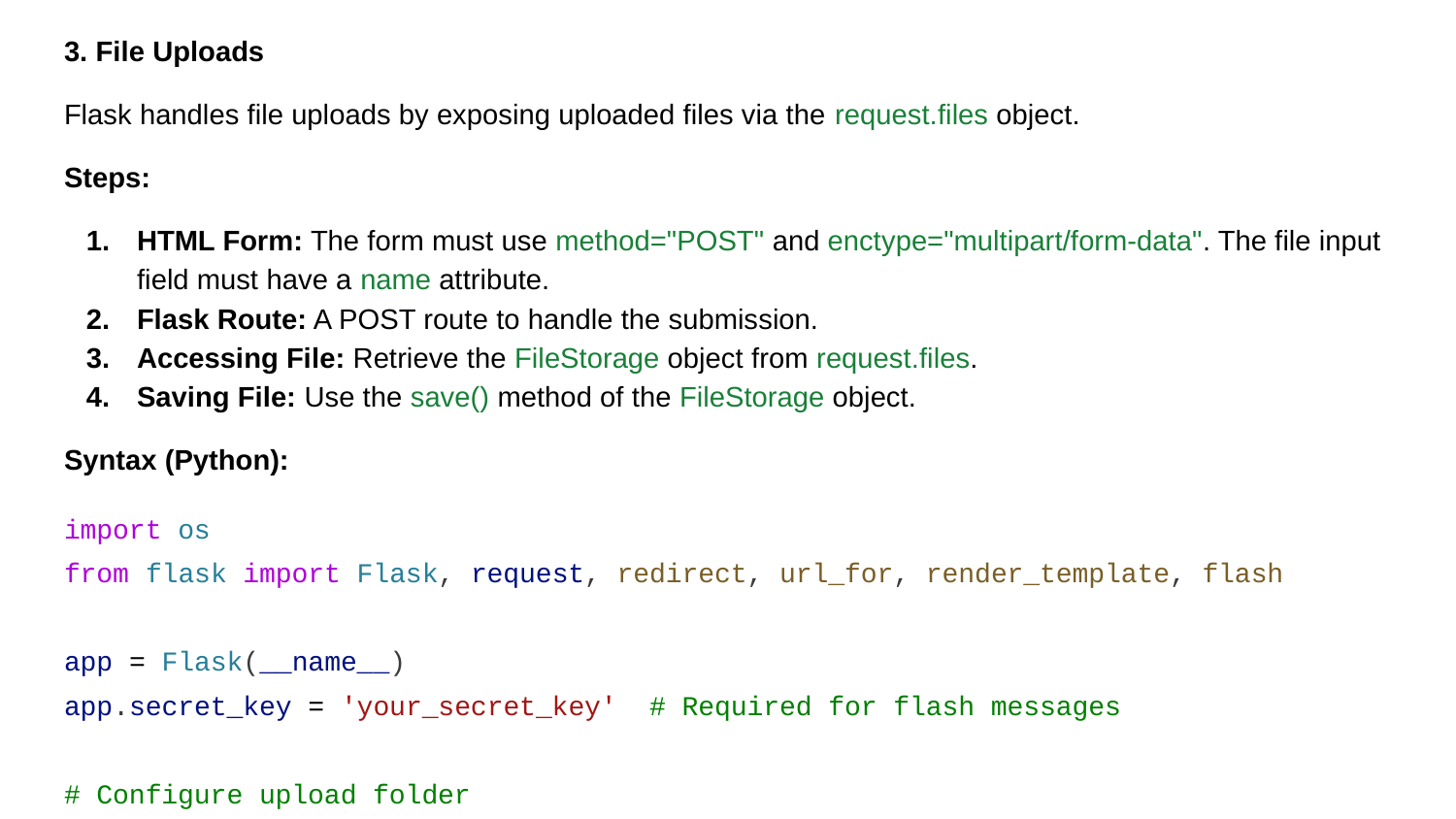

3. File Uploads
Flask handles file uploads by exposing uploaded files via the request.files object.
Steps:
HTML Form: The form must use method="POST" and enctype="multipart/form-data". The file input field must have a name attribute.
Flask Route: A POST route to handle the submission.
Accessing File: Retrieve the FileStorage object from request.files.
Saving File: Use the save() method of the FileStorage object.
Syntax (Python):
import os
from flask import Flask, request, redirect, url_for, render_template, flash

app = Flask(__name__)
app.secret_key = 'your_secret_key'  # Required for flash messages

# Configure upload folder
UPLOAD_FOLDER = 'uploads'
ALLOWED_EXTENSIONS = {'txt', 'pdf', 'png', 'jpg', 'jpeg', 'gif'}
app.config['UPLOAD_FOLDER'] = UPLOAD_FOLDER

# Create the upload folder if it doesn't exist
os.makedirs(UPLOAD_FOLDER, exist_ok=True)

def allowed_file(filename):
    return '.' in filename and \
           filename.rsplit('.', 1)[1].lower() in ALLOWED_EXTENSIONS

@app.route('/')
def upload_form():
    return render_template('upload.html')

@app.route('/upload', methods=['POST'])
def upload_file():
    if 'file' not in request.files:
        flash('No file part')
        return redirect(request.url)

    file = request.files['file']

    if file.filename == '':
        flash('No selected file')
        return redirect(request.url)

    if file and allowed_file(file.filename):
        filepath = os.path.join(app.config['UPLOAD_FOLDER'], file.filename)
        file.save(filepath)
        return f"File uploaded successfully: {file.filename}"

    return "Invalid file type"

if __name__ == '__main__':
    app.run(debug=True)

Explanation:
enctype="multipart/form-data": Crucial for file upload forms. Without this, the browser won't correctly encode the file data for transmission.
request.files: A MultiDict containing FileStorage objects for each uploaded file. The key is the name attribute of your HTML <input type="file">.
FileStorage object: Represents the uploaded file. It has properties like filename and methods like save().
secure_filename(filename): From werkzeug.utils. Extremely important for security! It sanitizes the filename, removing any potentially malicious characters (../, etc.) that an attacker might use to write files outside your intended UPLOAD_FOLDER.
file.save(path): Saves the uploaded file to the specified path on your server.
ALLOWED_EXTENSIONS: It's vital to validate file types based on their content or, at minimum, their extension, to prevent users from uploading malicious scripts or executables.